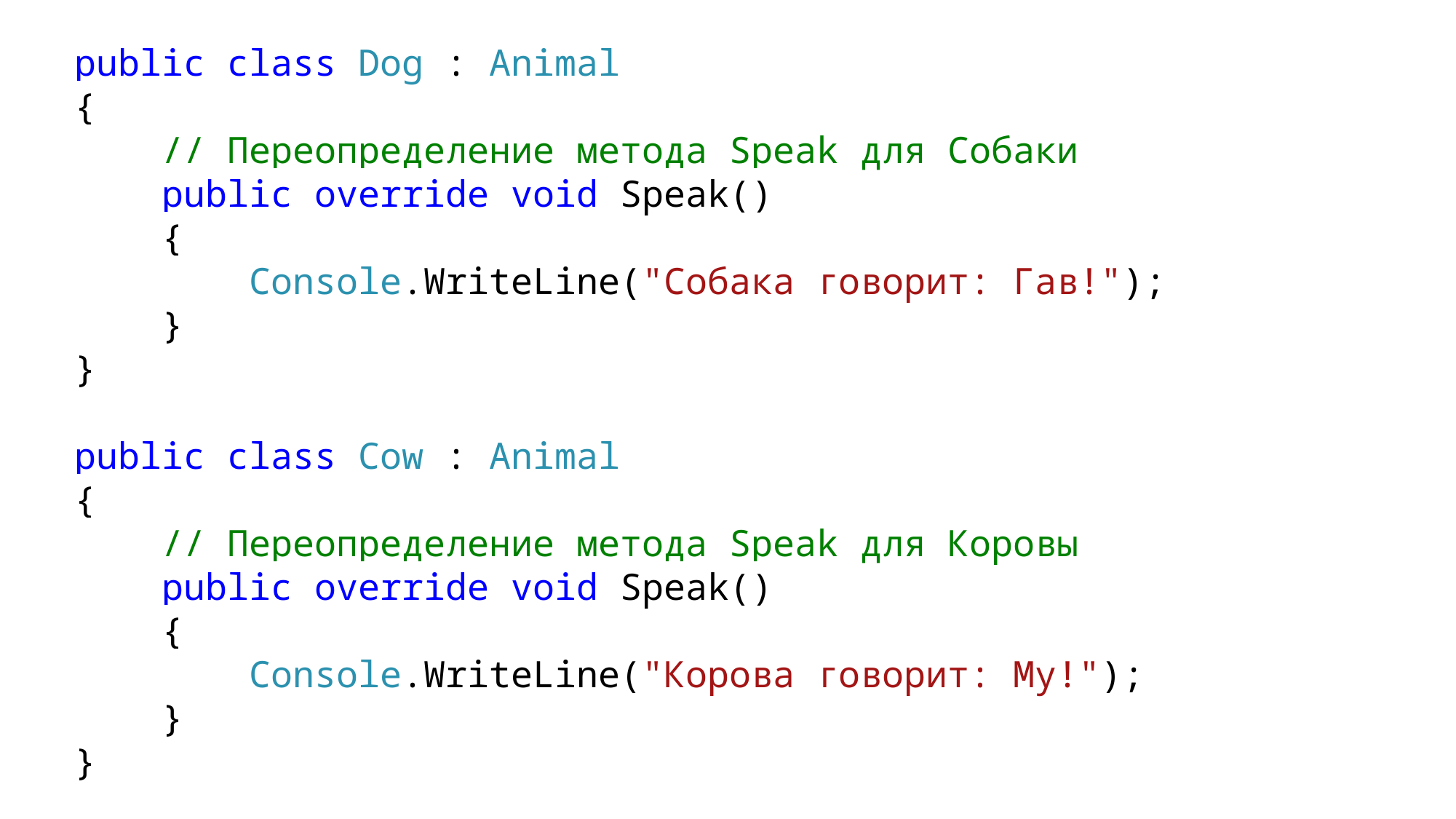

public class Dog : Animal
{
    // Переопределение метода Speak для Собаки
    public override void Speak()
    {
        Console.WriteLine("Собака говорит: Гав!");
    }
}

public class Cow : Animal
{
    // Переопределение метода Speak для Коровы
    public override void Speak()
    {
        Console.WriteLine("Корова говорит: Му!");
    }
}